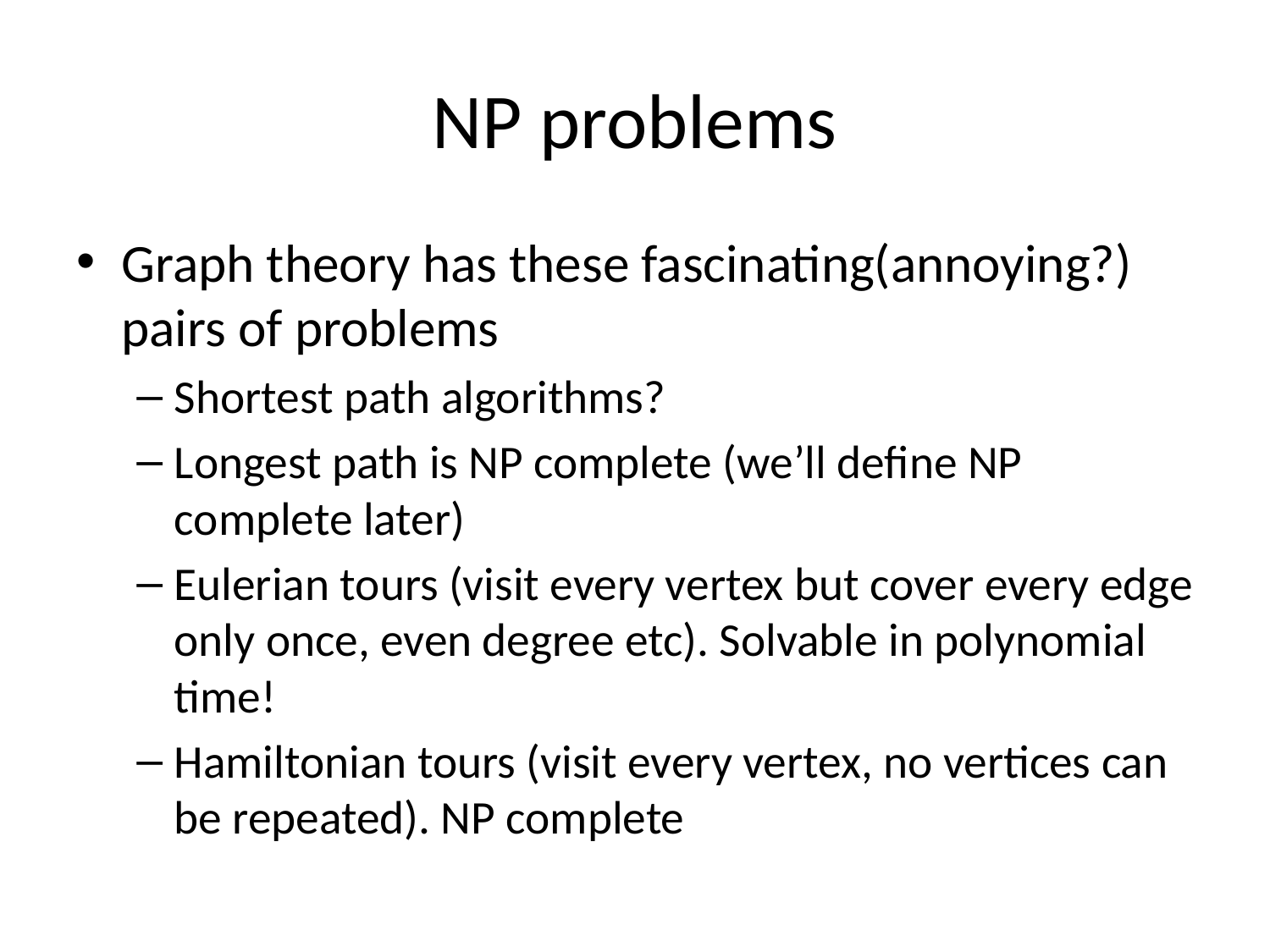

# NP problems
Graph theory has these fascinating(annoying?) pairs of problems
Shortest path algorithms?
Longest path is NP complete (we’ll define NP complete later)
Eulerian tours (visit every vertex but cover every edge only once, even degree etc). Solvable in polynomial time!
Hamiltonian tours (visit every vertex, no vertices can be repeated). NP complete